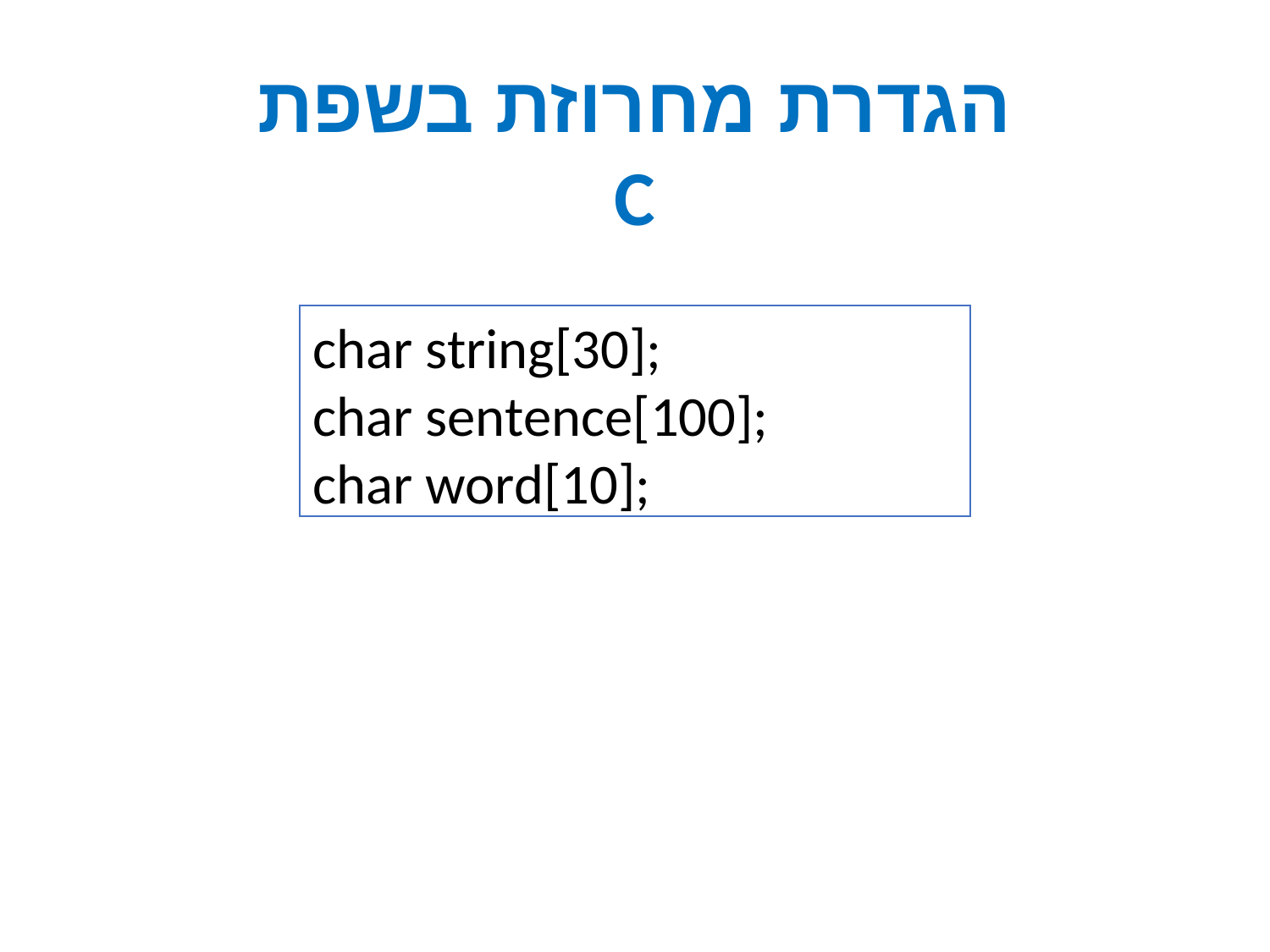

הגדרת מחרוזת בשפת C

char string[30];
char sentence[100];
char word[10];